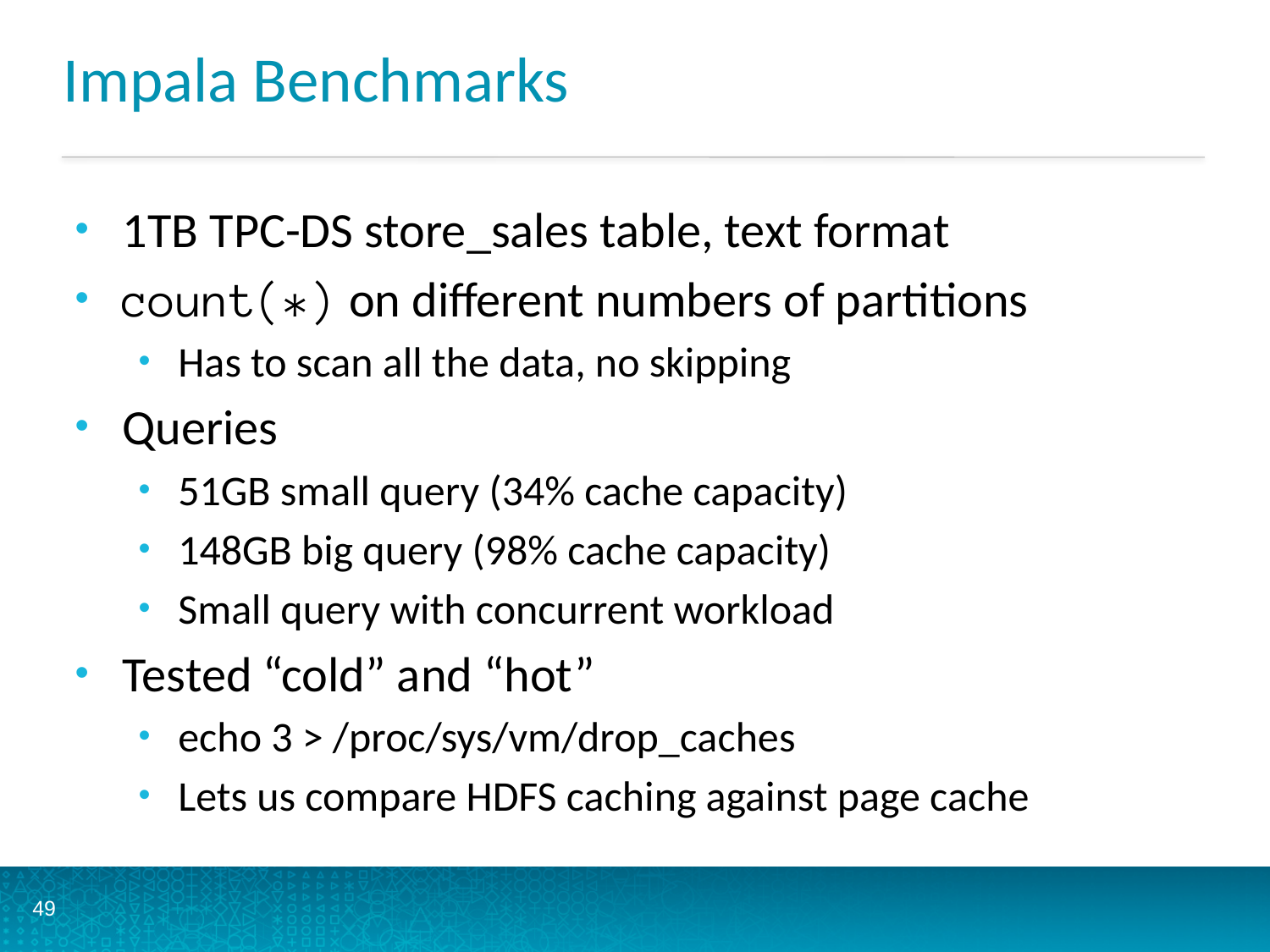

# Impala Benchmarks
1TB TPC-DS store_sales table, text format
count(*) on different numbers of partitions
Has to scan all the data, no skipping
Queries
51GB small query (34% cache capacity)
148GB big query (98% cache capacity)
Small query with concurrent workload
Tested “cold” and “hot”
echo 3 > /proc/sys/vm/drop_caches
Lets us compare HDFS caching against page cache

49